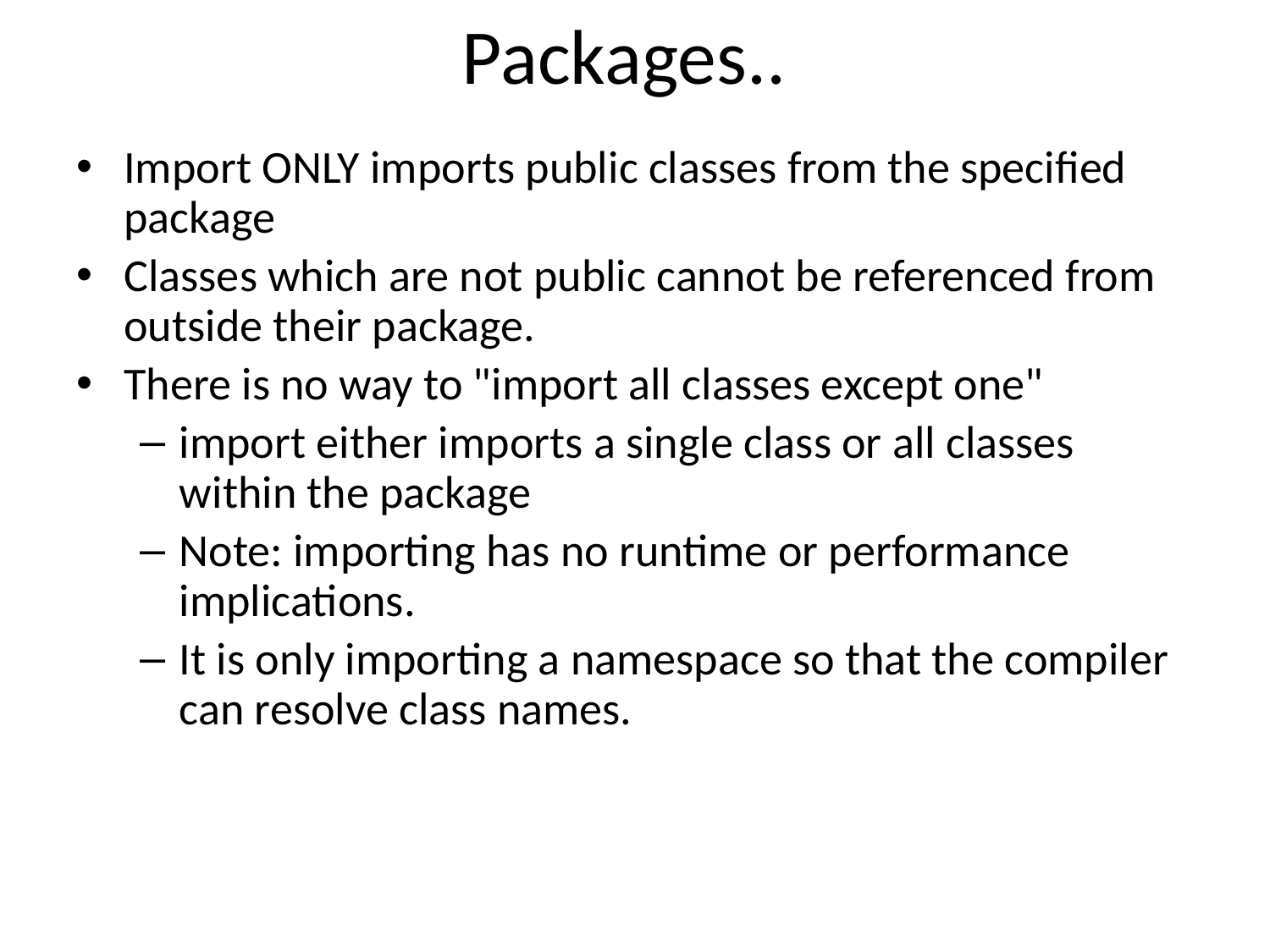

# Packages..
Import ONLY imports public classes from the specified package
Classes which are not public cannot be referenced from outside their package.
There is no way to "import all classes except one"
import either imports a single class or all classes within the package
Note: importing has no runtime or performance implications.
It is only importing a namespace so that the compiler can resolve class names.